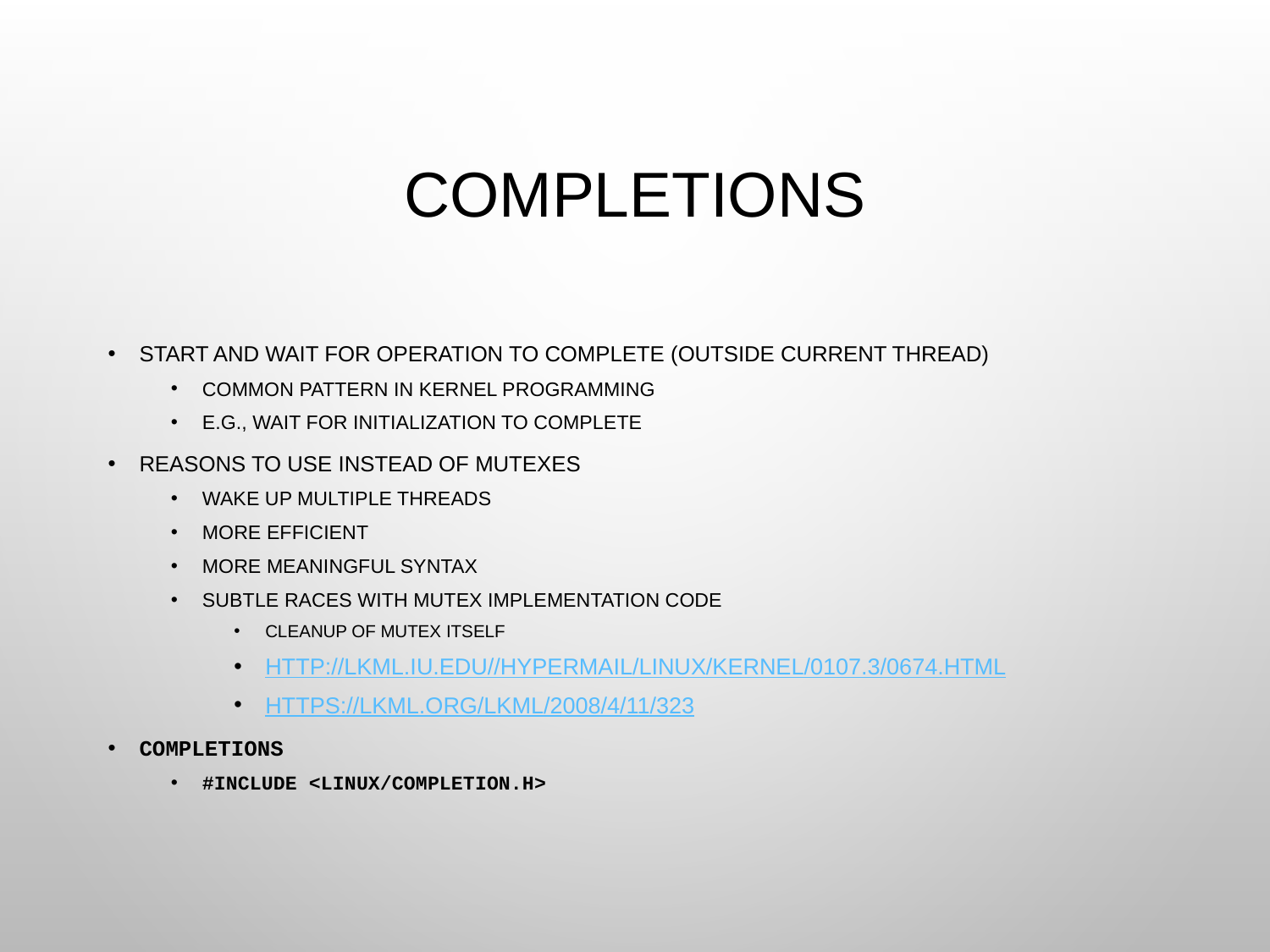

# Completions
Start and wait for operation to complete (outside current thread)
Common pattern in kernel programming
E.g., wait for initialization to complete
Reasons to use instead of mutexes
Wake up multiple threads
More efficient
More meaningful syntax
Subtle races with mutex implementation code
Cleanup of mutex itself
http://lkml.iu.edu//hypermail/linux/kernel/0107.3/0674.html
https://lkml.org/lkml/2008/4/11/323
completions
#include <linux/completion.h>